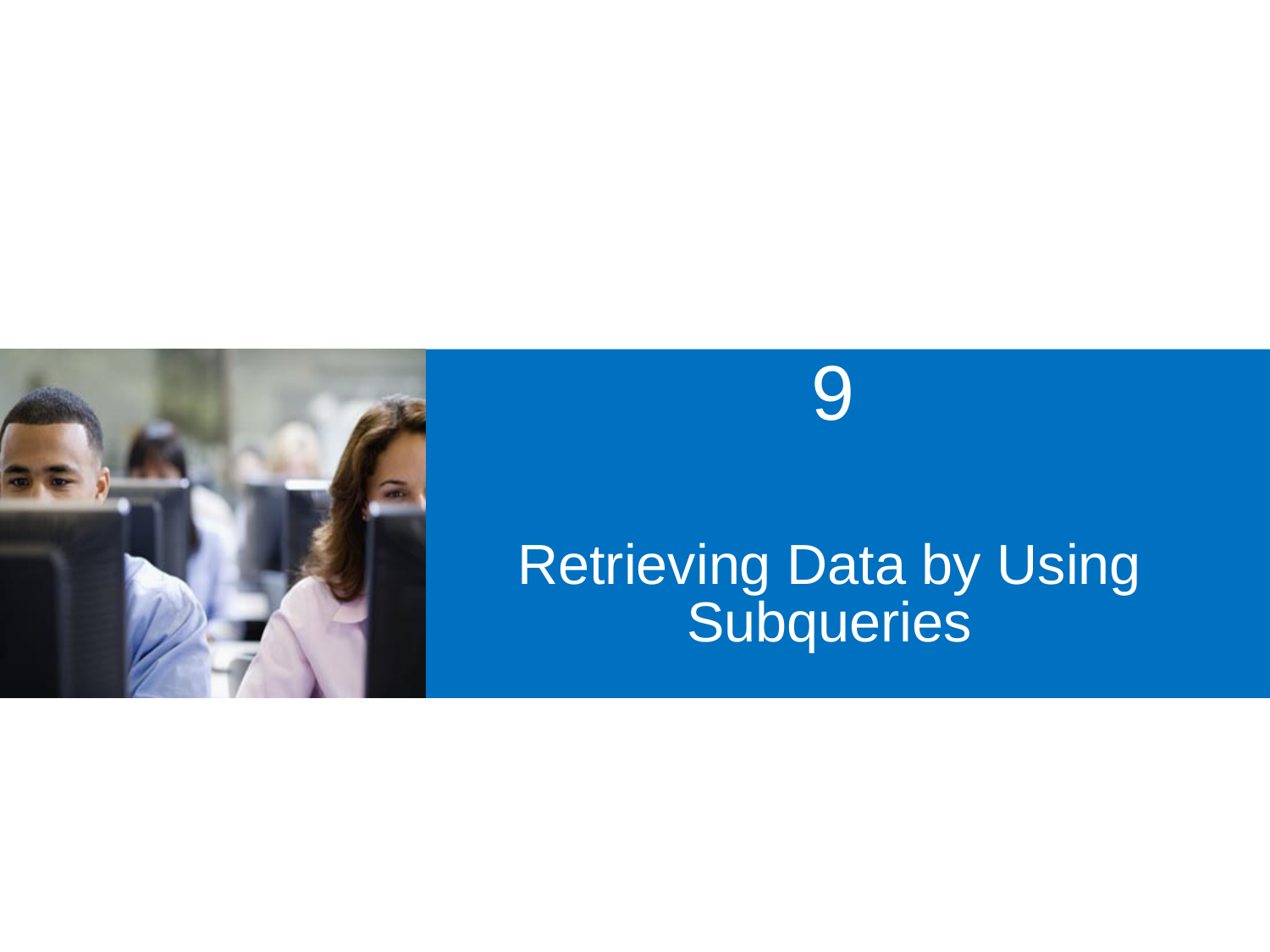

9
# Retrieving Data by Using Subqueries